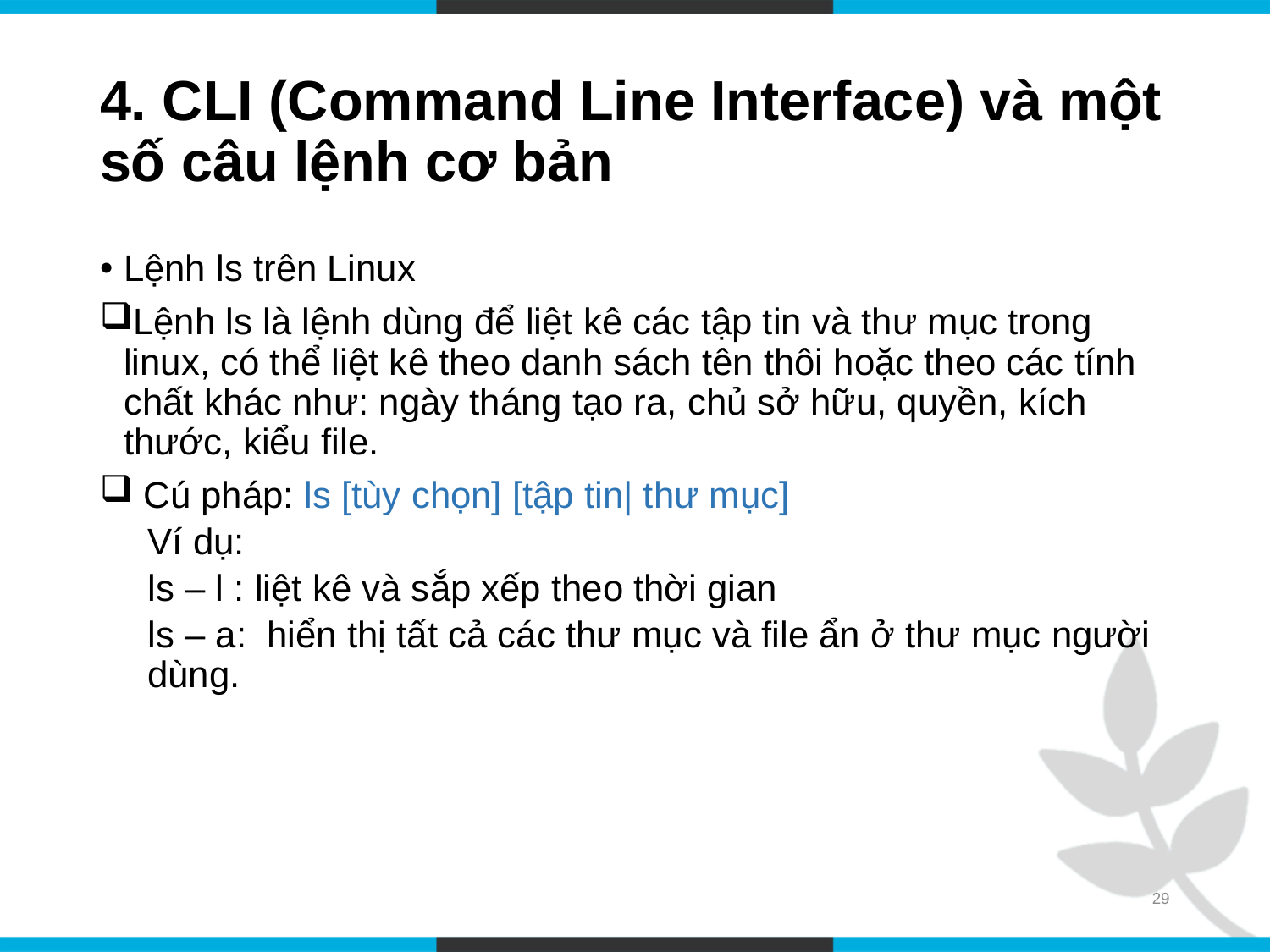

# 4. CLI (Command Line Interface) và một số câu lệnh cơ bản
Lệnh ls trên Linux
Lệnh ls là lệnh dùng để liệt kê các tập tin và thư mục trong linux, có thể liệt kê theo danh sách tên thôi hoặc theo các tính chất khác như: ngày tháng tạo ra, chủ sở hữu, quyền, kích thước, kiểu file.
 Cú pháp: ls [tùy chọn] [tập tin| thư mục]
Ví dụ:
ls – l : liệt kê và sắp xếp theo thời gian
ls – a:  hiển thị tất cả các thư mục và file ẩn ở thư mục người dùng.
29